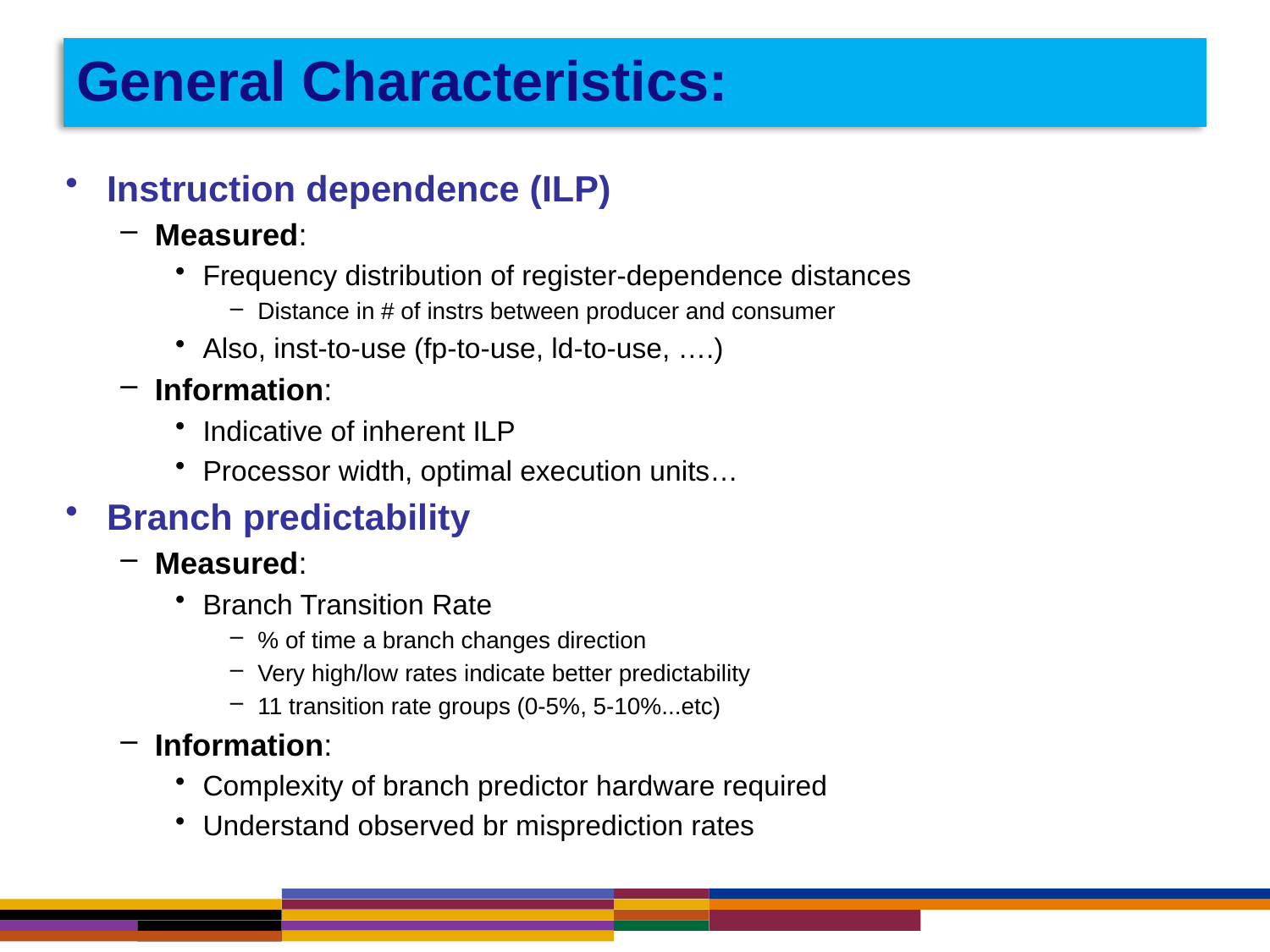

# General Characteristics:
Instruction dependence (ILP)
Measured:
Frequency distribution of register-dependence distances
Distance in # of instrs between producer and consumer
Also, inst-to-use (fp-to-use, ld-to-use, ….)
Information:
Indicative of inherent ILP
Processor width, optimal execution units…
Branch predictability
Measured:
Branch Transition Rate
% of time a branch changes direction
Very high/low rates indicate better predictability
11 transition rate groups (0-5%, 5-10%...etc)
Information:
Complexity of branch predictor hardware required
Understand observed br misprediction rates